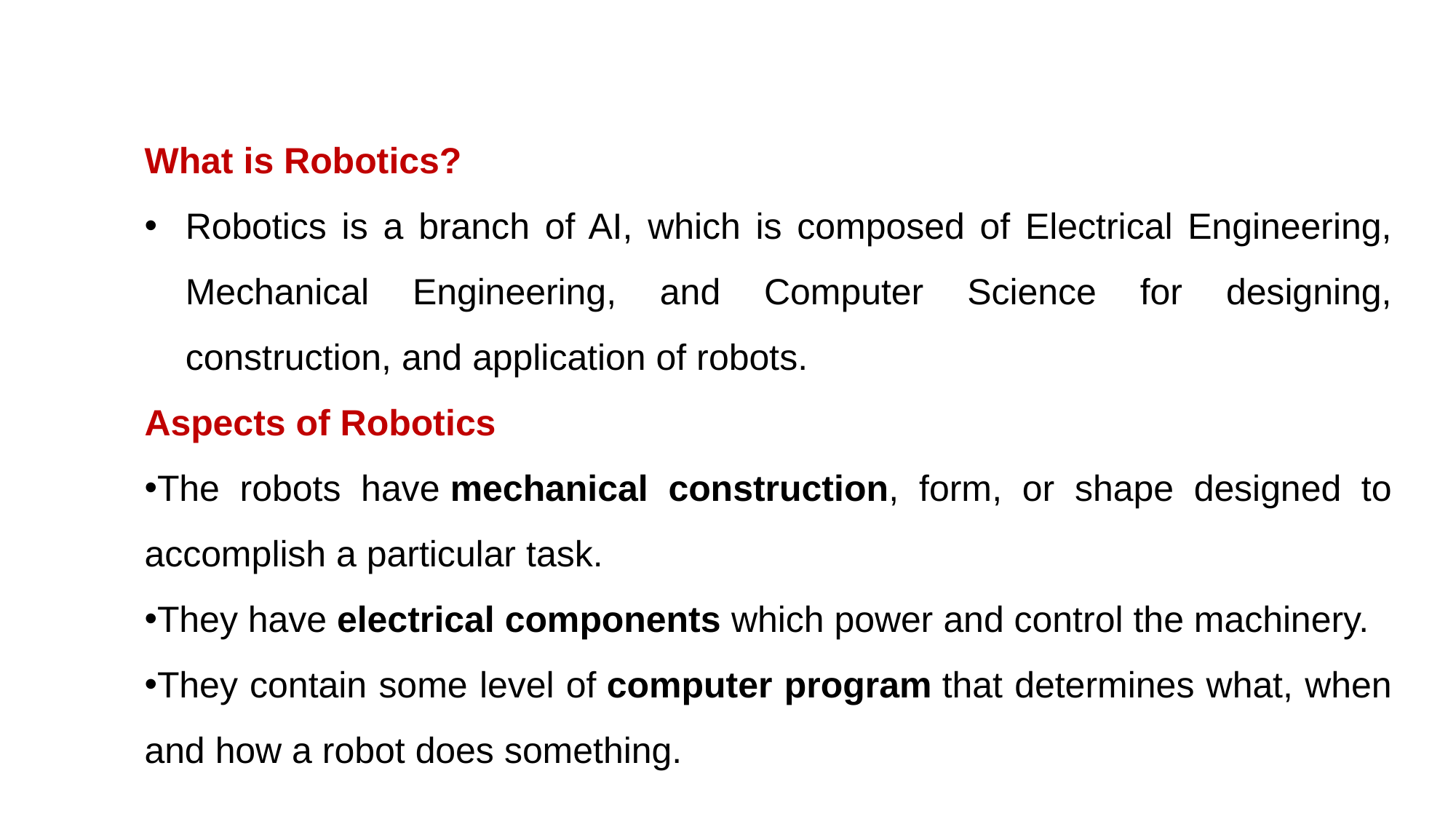

What is Robotics?
Robotics is a branch of AI, which is composed of Electrical Engineering, Mechanical Engineering, and Computer Science for designing, construction, and application of robots.
Aspects of Robotics
The robots have mechanical construction, form, or shape designed to accomplish a particular task.
They have electrical components which power and control the machinery.
They contain some level of computer program that determines what, when and how a robot does something.